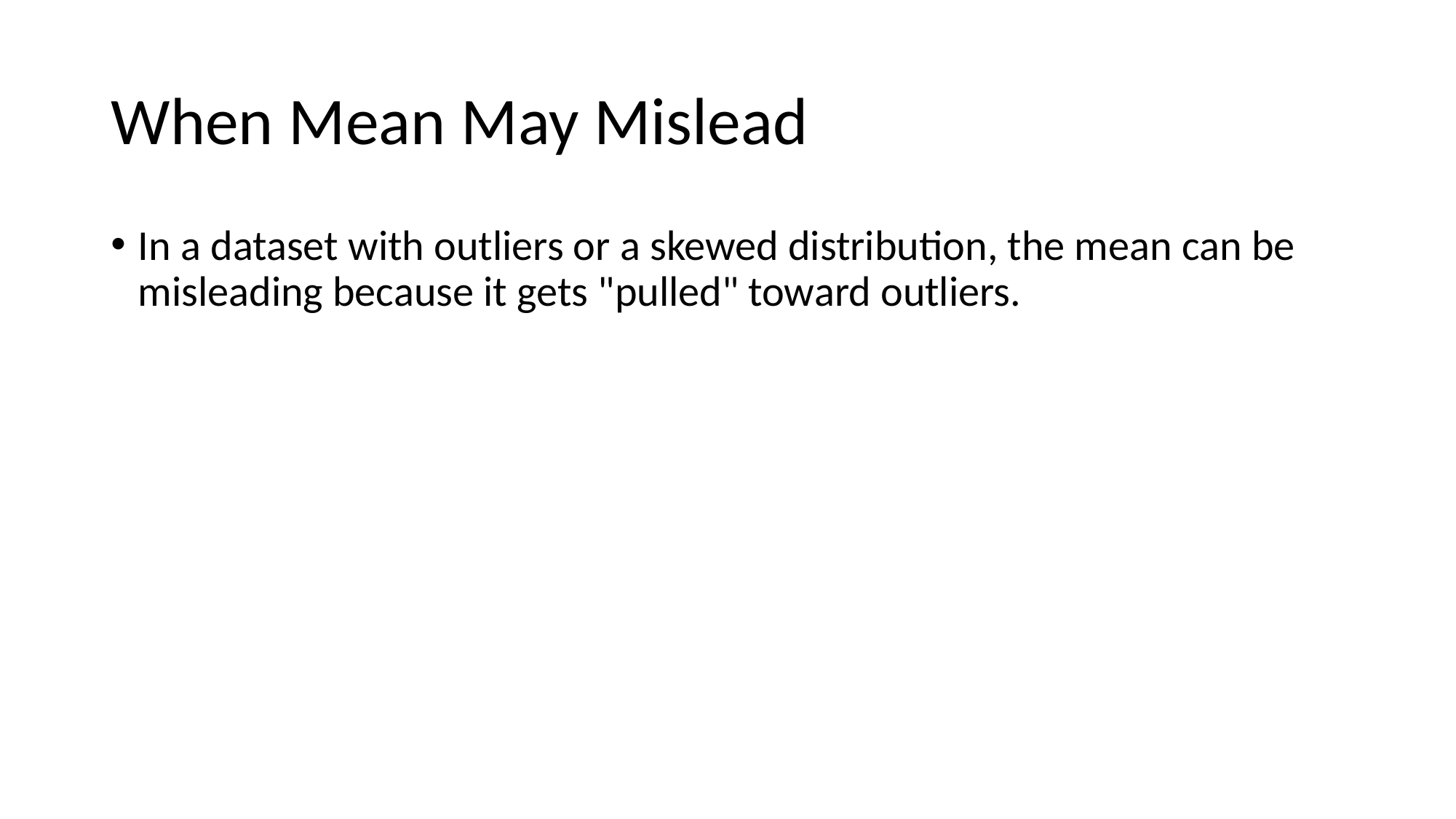

# When Mean May Mislead
In a dataset with outliers or a skewed distribution, the mean can be misleading because it gets "pulled" toward outliers.